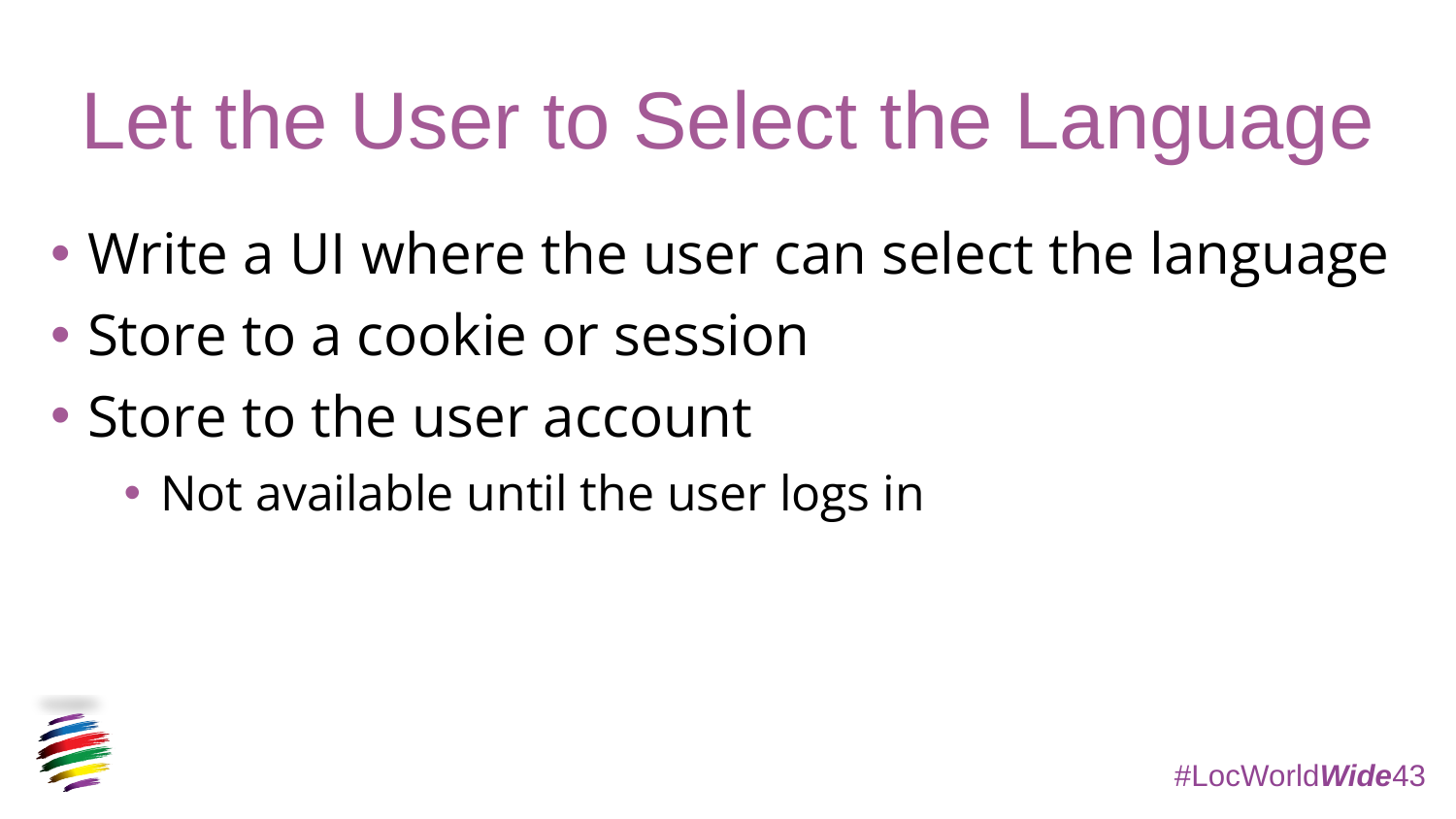

# Let the User to Select the Language
Write a UI where the user can select the language
Store to a cookie or session
Store to the user account
Not available until the user logs in